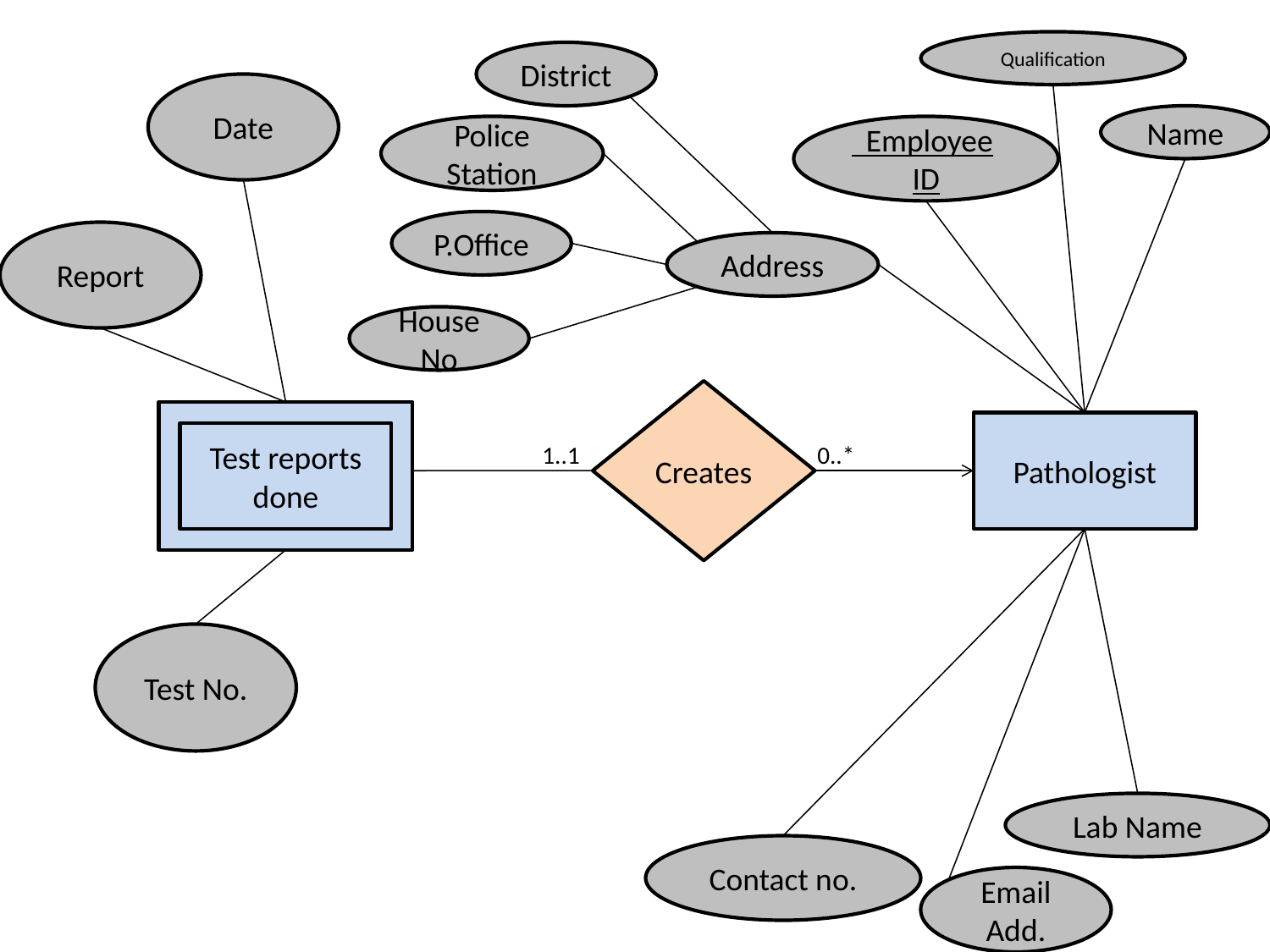

Qualification
District
Date
Name
Police Station
  Employee
ID
P.Office
Report
Address
House No
Creates

Pathologist
Test reports done
1..1
0..*
Test No.
Lab Name
Contact no.
Email Add.